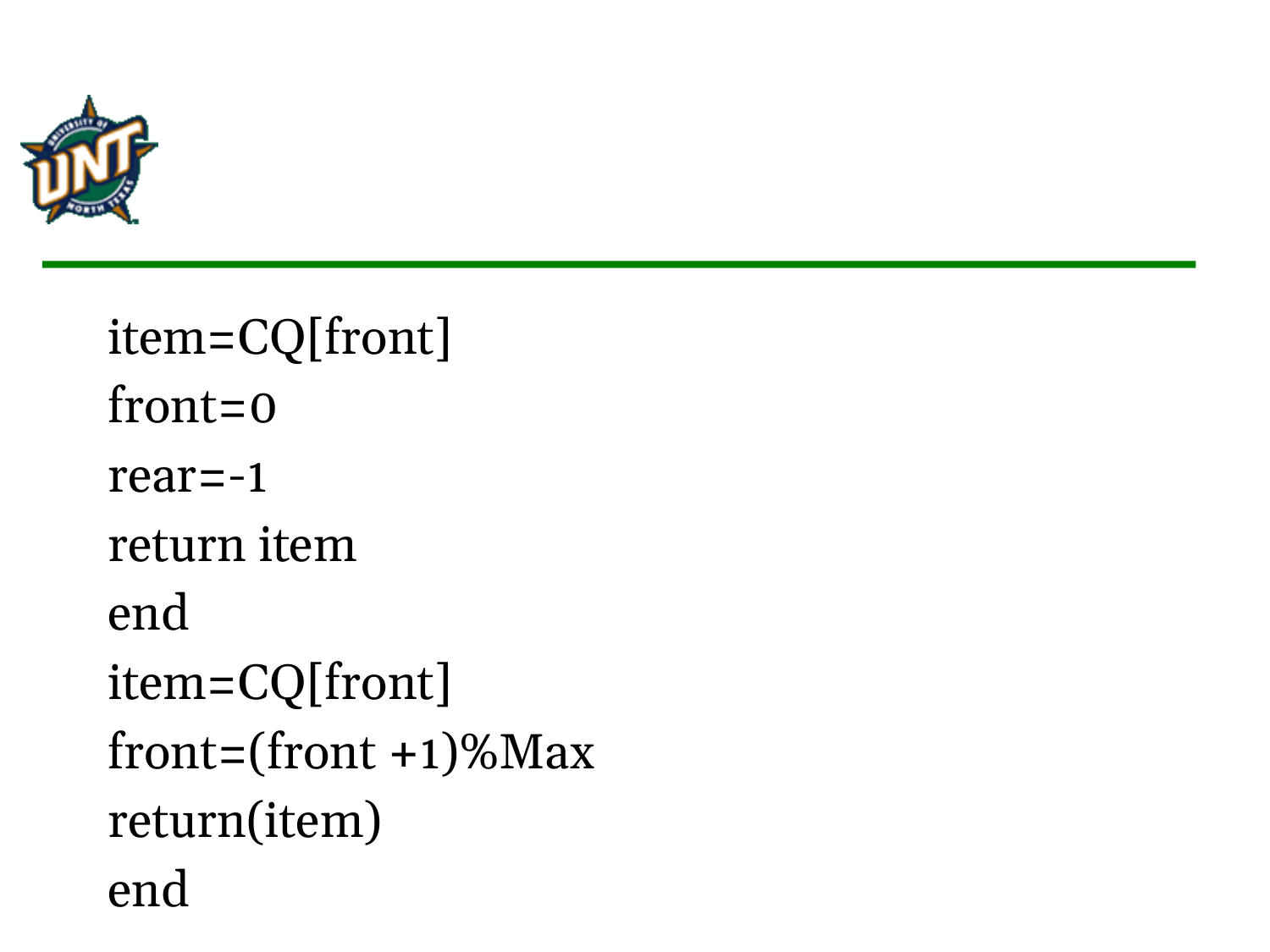

#
item=CQ[front]
front=0
rear=-1
return item
end
item=CQ[front]
front=(front +1)%Max
return(item)
end